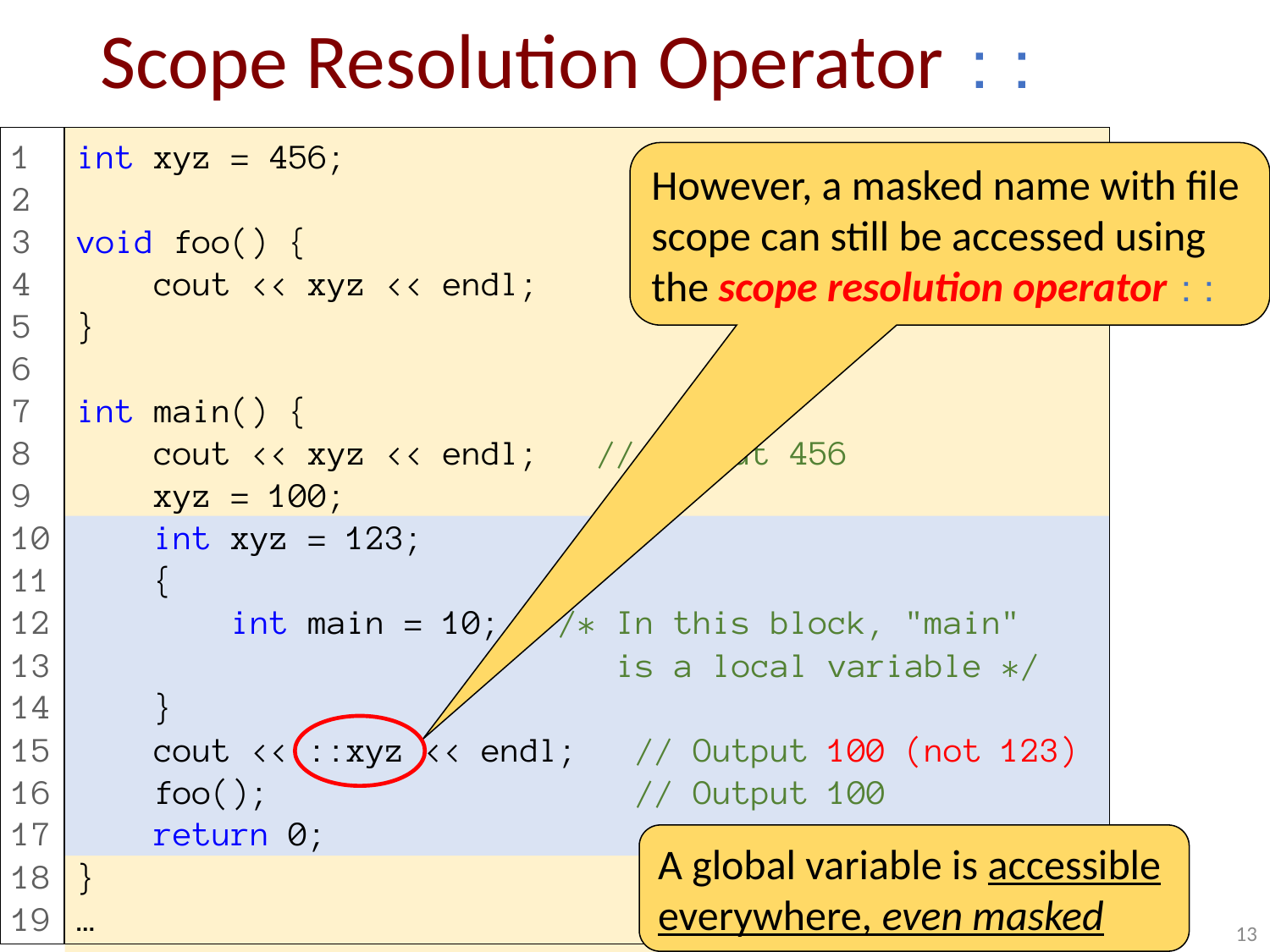

# Scope Resolution Operator ::
1
2
3
4
5
6
7
8
9
10
11
12
13
14
15
16
17
18
19

int xyz = 456;

void foo() {
    cout << xyz << endl;
}

int main() {
    cout << xyz << endl;   // Output 456
    xyz = 100;
    int xyz = 123;
    {
        int main = 10;   /* In this block, "main"
                            is a local variable */
    }
    cout << ::xyz << endl;   // Output 100 (not 123)
    foo();                   // Output 100
    return 0;
}
…
However, a masked name with file scope can still be accessed using the scope resolution operator ::

A global variable is accessible everywhere, even masked
13